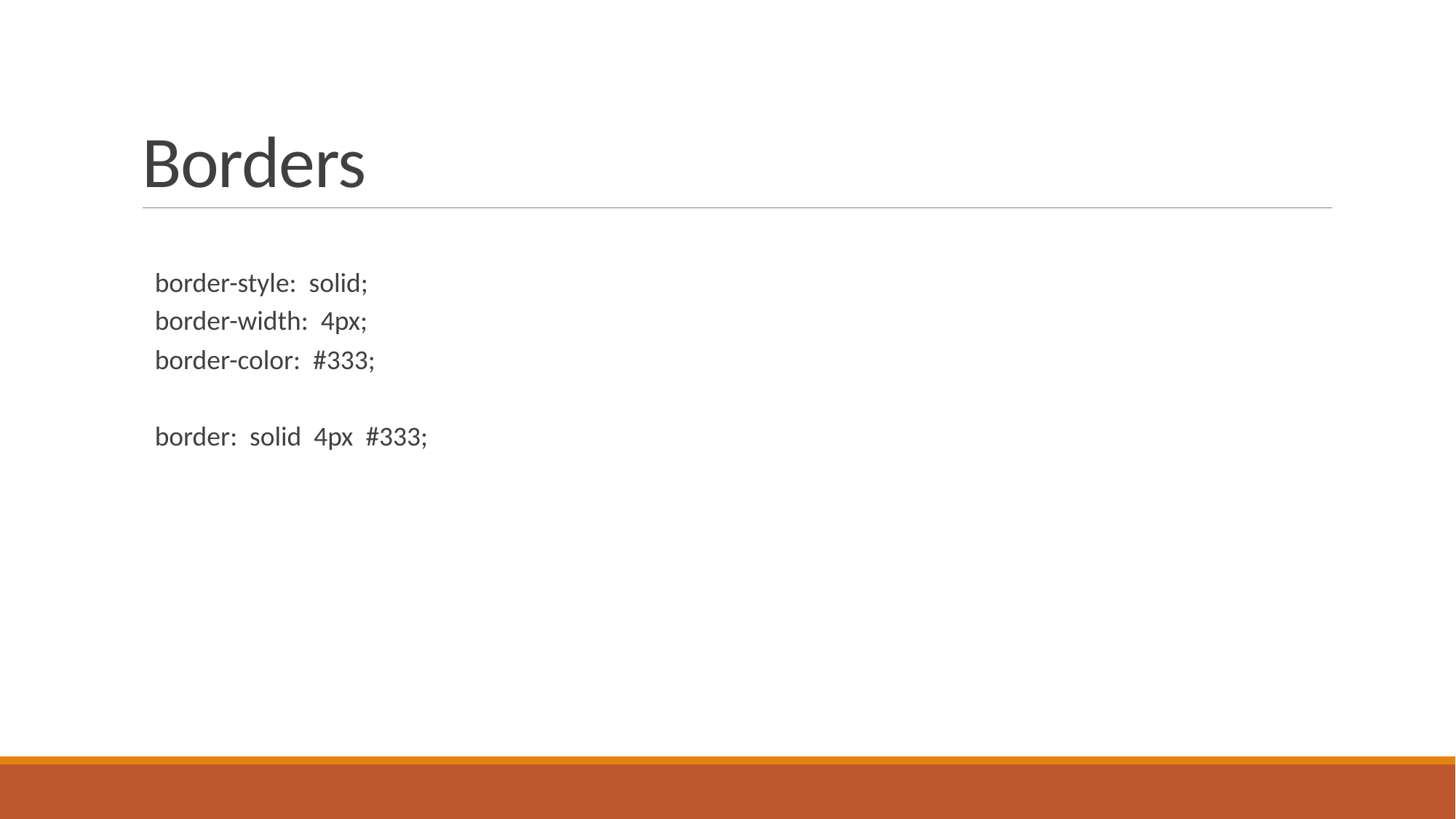

# Borders

border-style:  solid;
border-width:  4px;
border-color:  #333;

border:  solid  4px  #333;